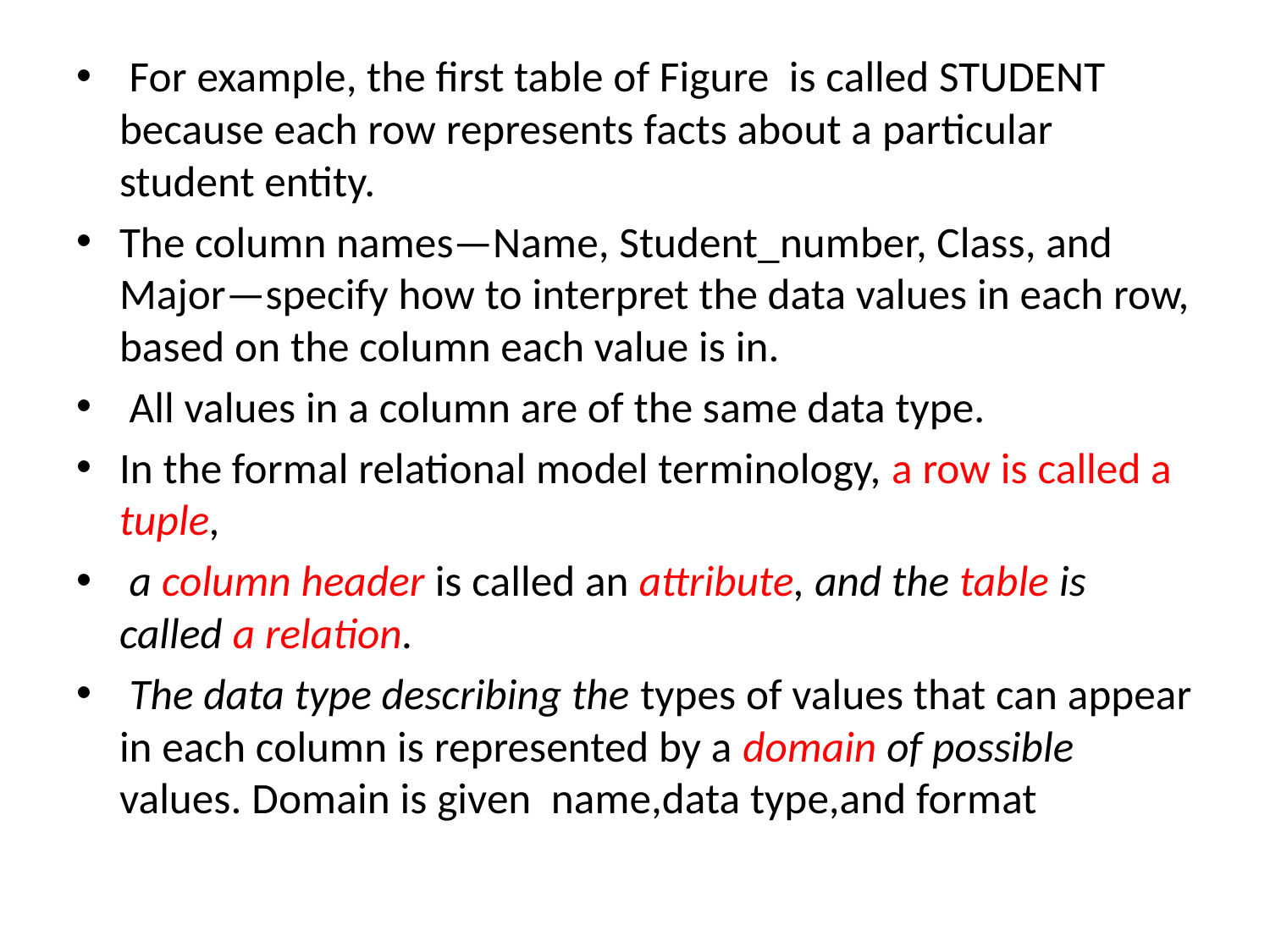

For example, the first table of Figure  is called STUDENT because each row represents facts about a particular student entity.
The column names—Name, Student_number, Class, and Major—specify how to interpret the data values in each row, based on the column each value is in.
 All values in a column are of the same data type.
In the formal relational model terminology, a row is called a tuple,
 a column header is called an attribute, and the table is called a relation.
 The data type describing the types of values that can appear in each column is represented by a domain of possible values. Domain is given  name,data type,and format